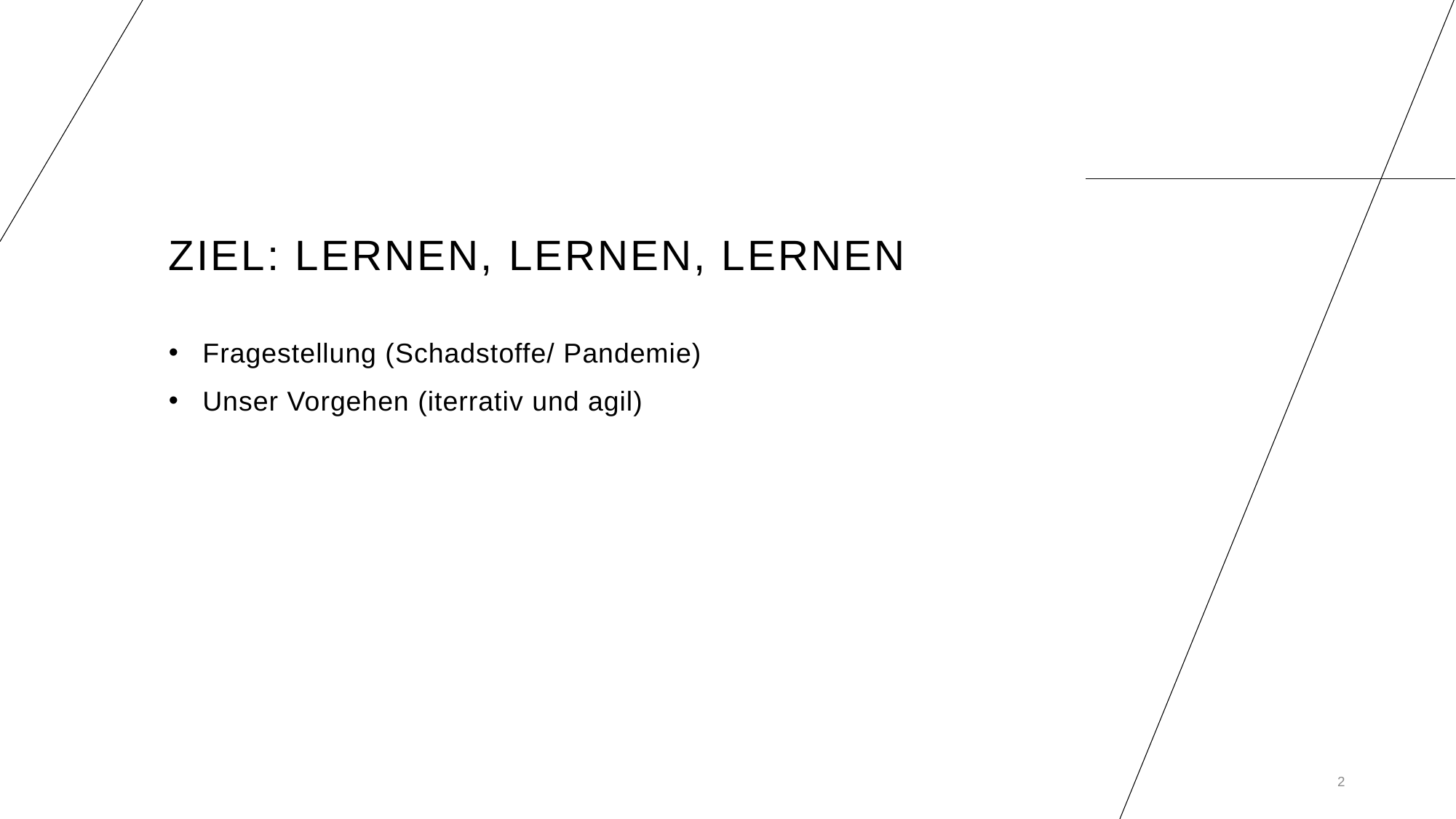

# Ziel: LERNEN, LERNEN, LERNEN
Fragestellung (Schadstoffe/ Pandemie)
Unser Vorgehen (iterrativ und agil)

2